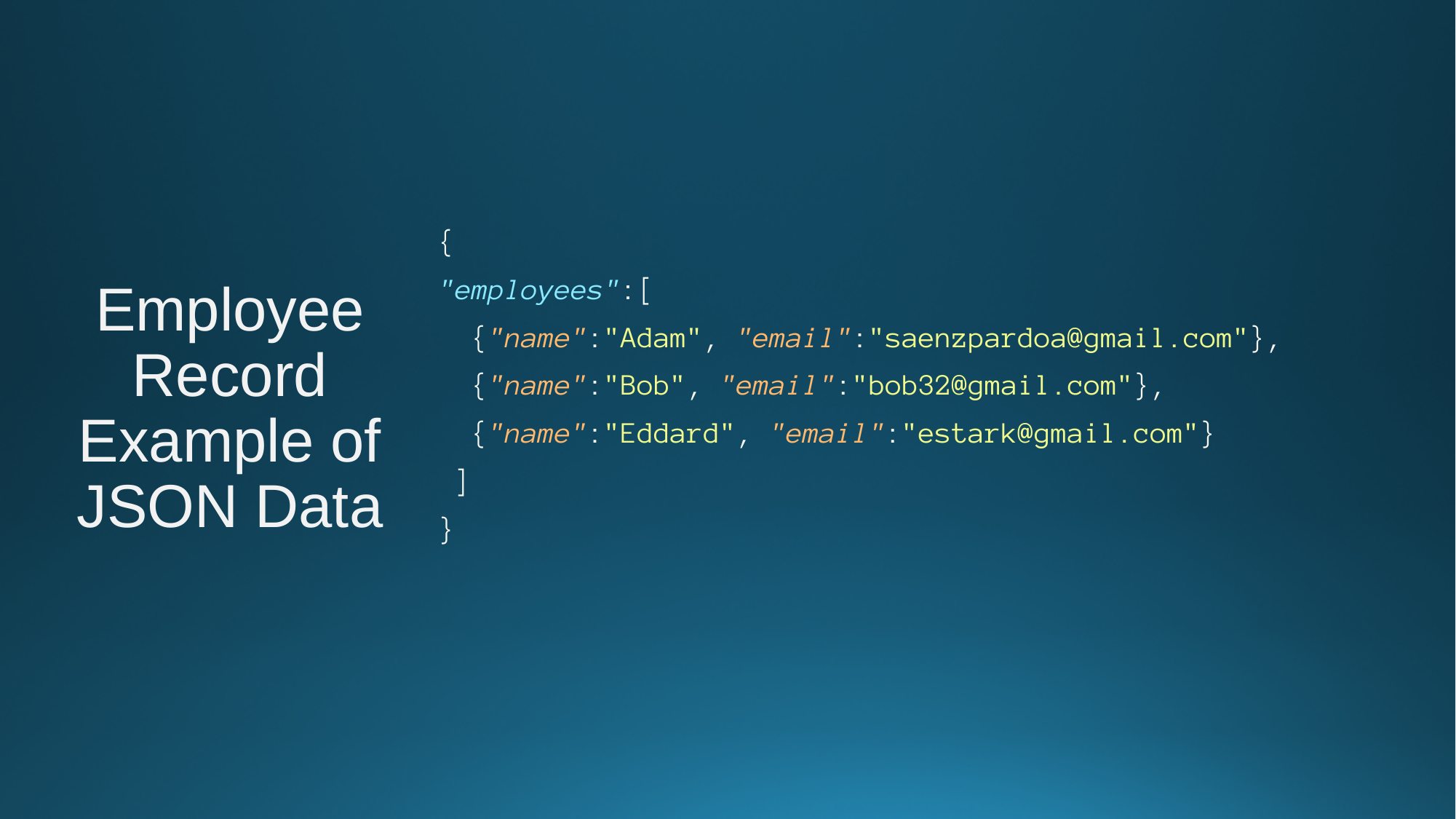

# Employee Record Example of JSON Data
{
"employees":[
  {"name":"Adam", "email":"saenzpardoa@gmail.com"},
  {"name":"Bob", "email":"bob32@gmail.com"},
  {"name":"Eddard", "email":"estark@gmail.com"}
 ]
}